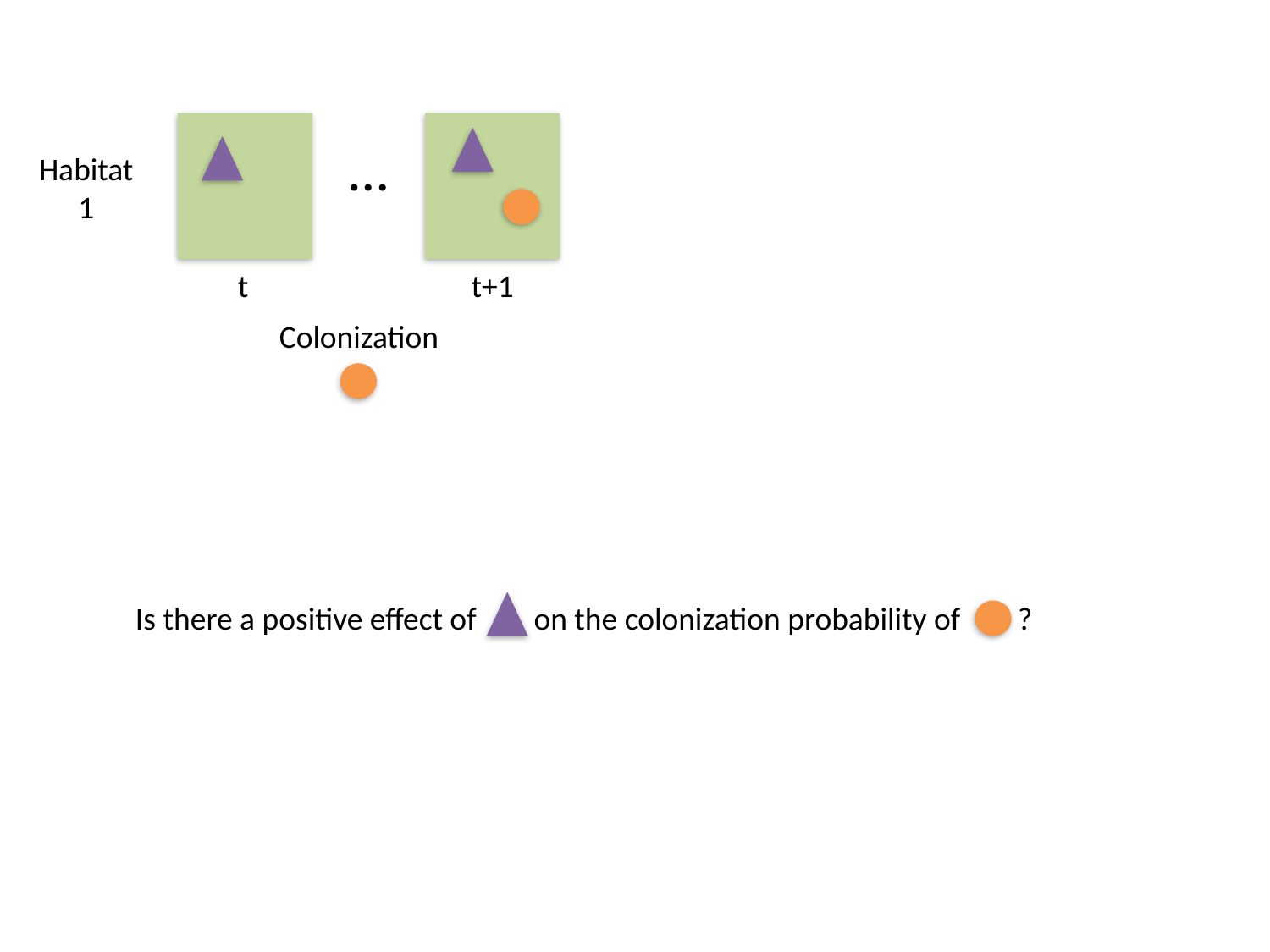

t

t+1
…
Habitat
1
Colonization

Is there a positive effect of        on the colonization probability of        ?